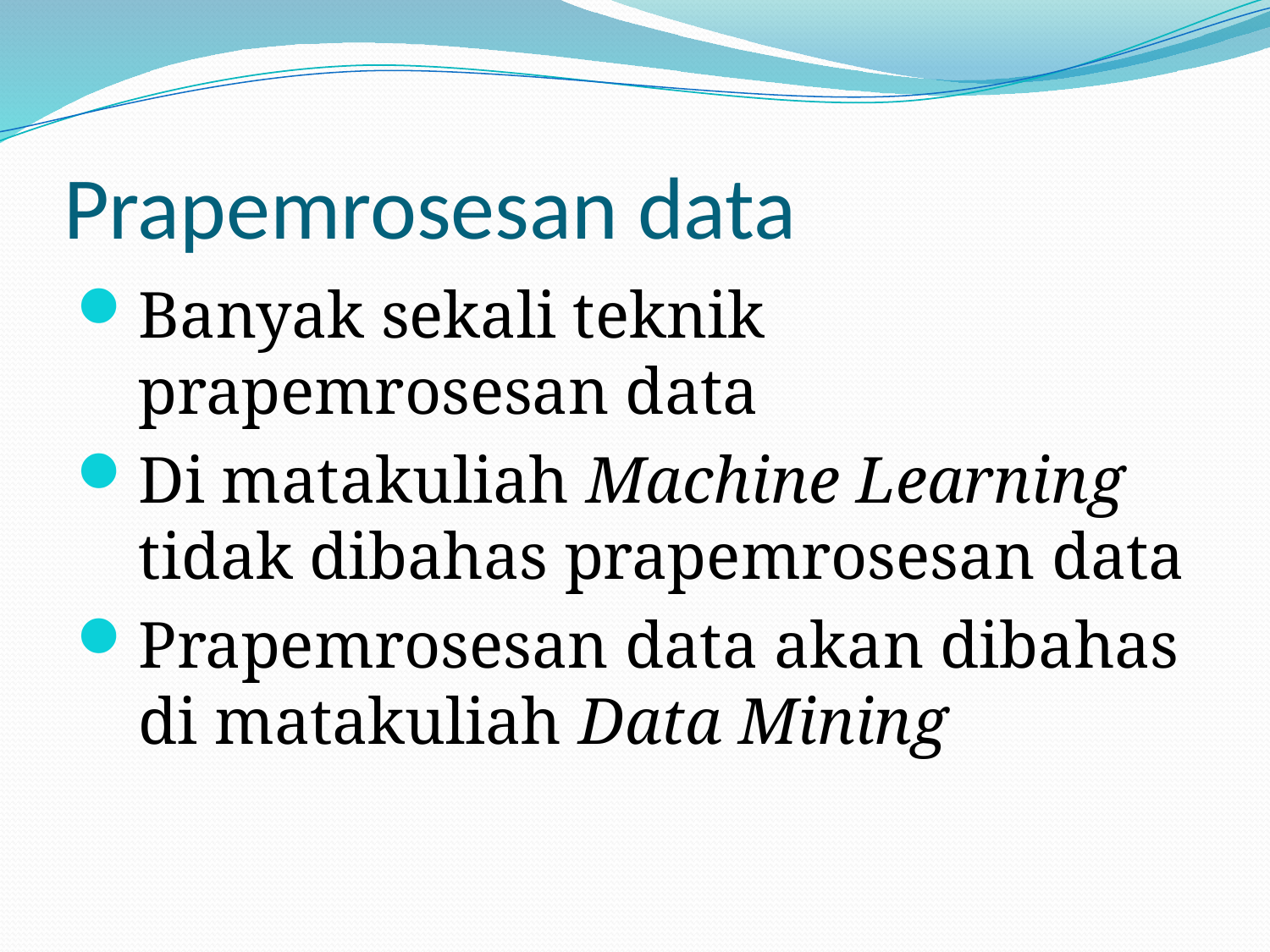

# Prapemrosesan data
Banyak sekali teknik prapemrosesan data
Di matakuliah Machine Learning tidak dibahas prapemrosesan data
Prapemrosesan data akan dibahas di matakuliah Data Mining